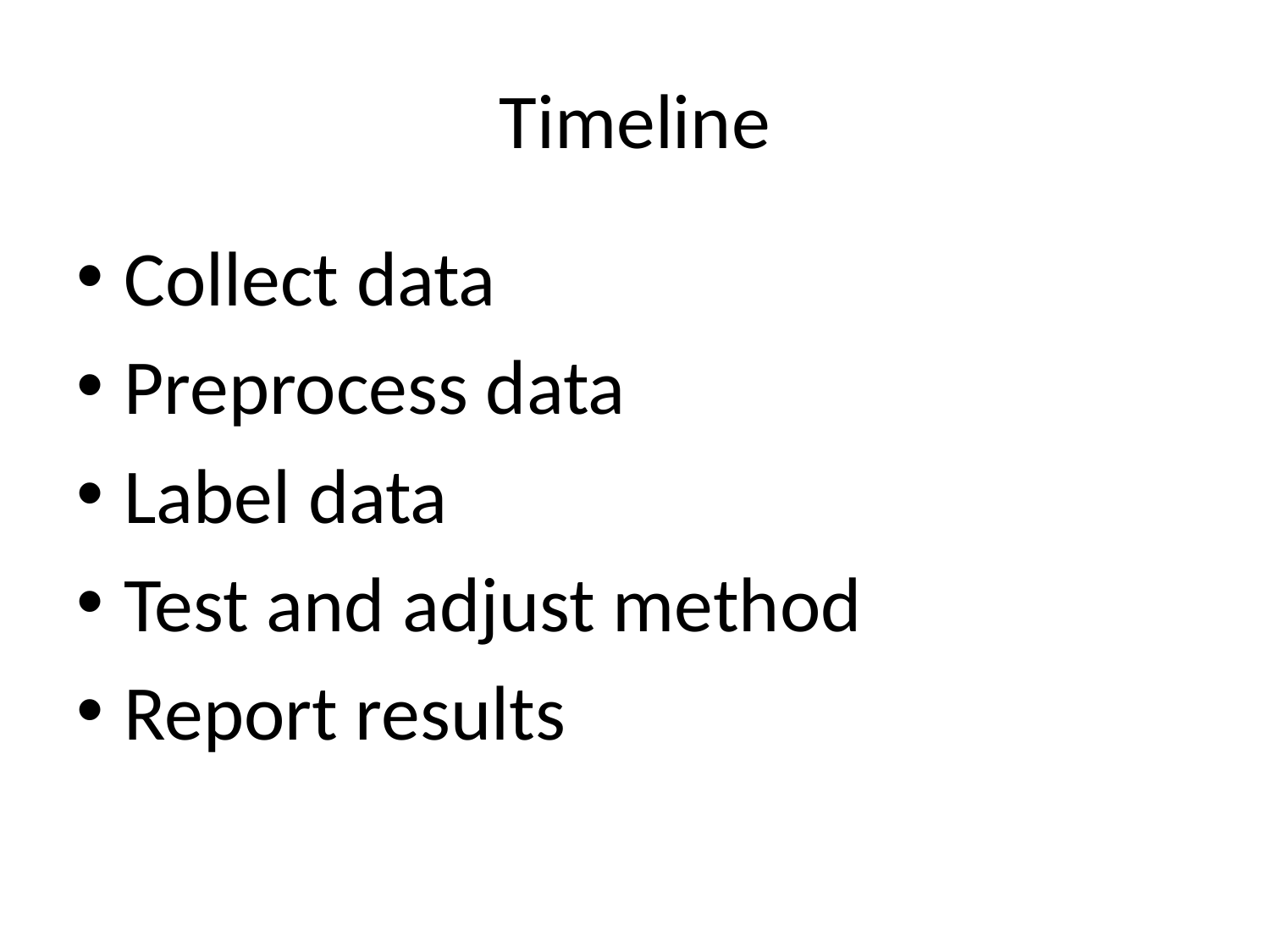

# Timeline
Collect data
Preprocess data
Label data
Test and adjust method
Report results